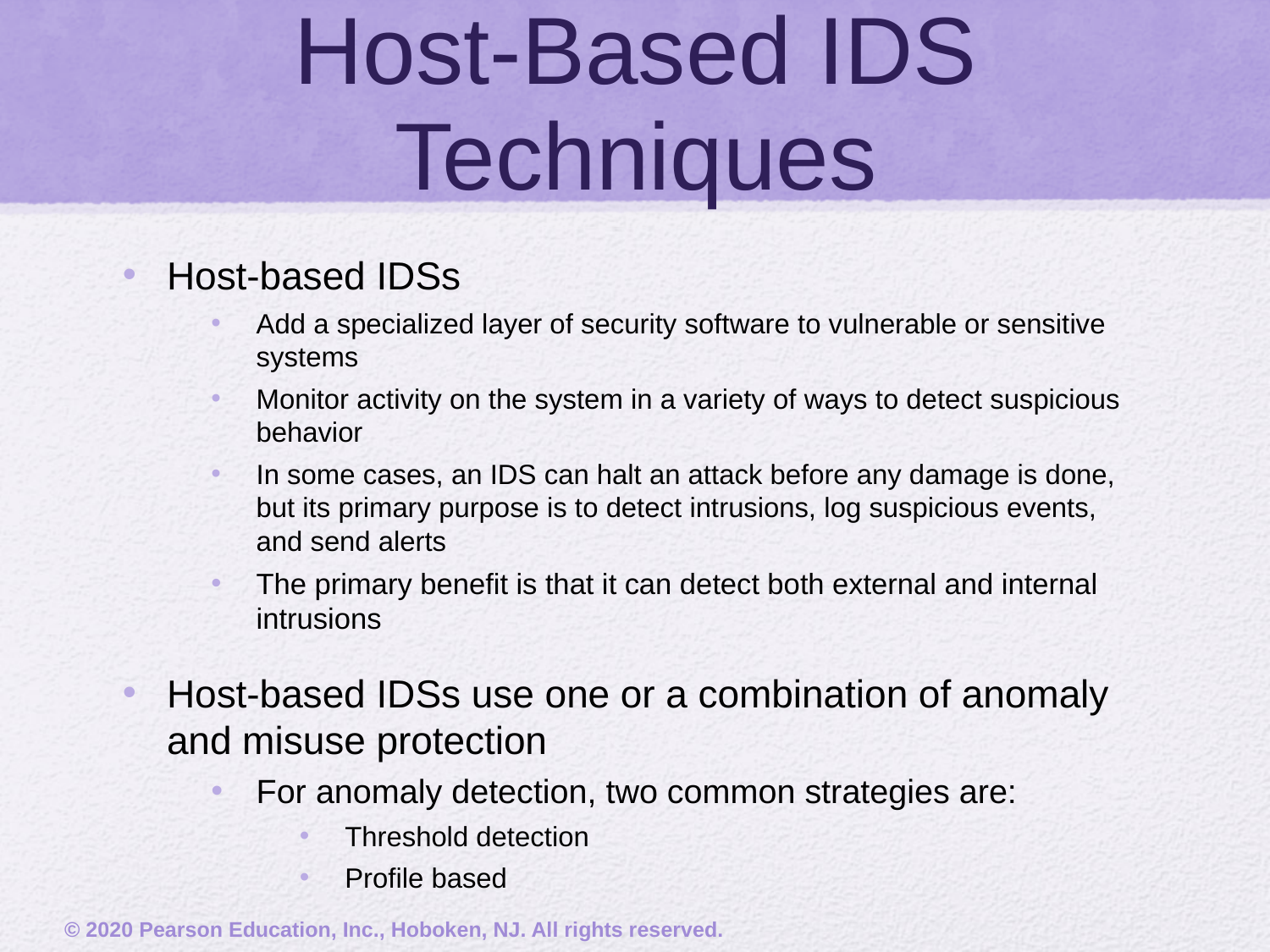

# Host-Based IDS Techniques
Host-based IDSs
Add a specialized layer of security software to vulnerable or sensitive systems
Monitor activity on the system in a variety of ways to detect suspicious behavior
In some cases, an IDS can halt an attack before any damage is done, but its primary purpose is to detect intrusions, log suspicious events, and send alerts
The primary benefit is that it can detect both external and internal intrusions
Host-based IDSs use one or a combination of anomaly and misuse protection
For anomaly detection, two common strategies are:
Threshold detection
Profile based

© 2020 Pearson Education, Inc., Hoboken, NJ. All rights reserved.